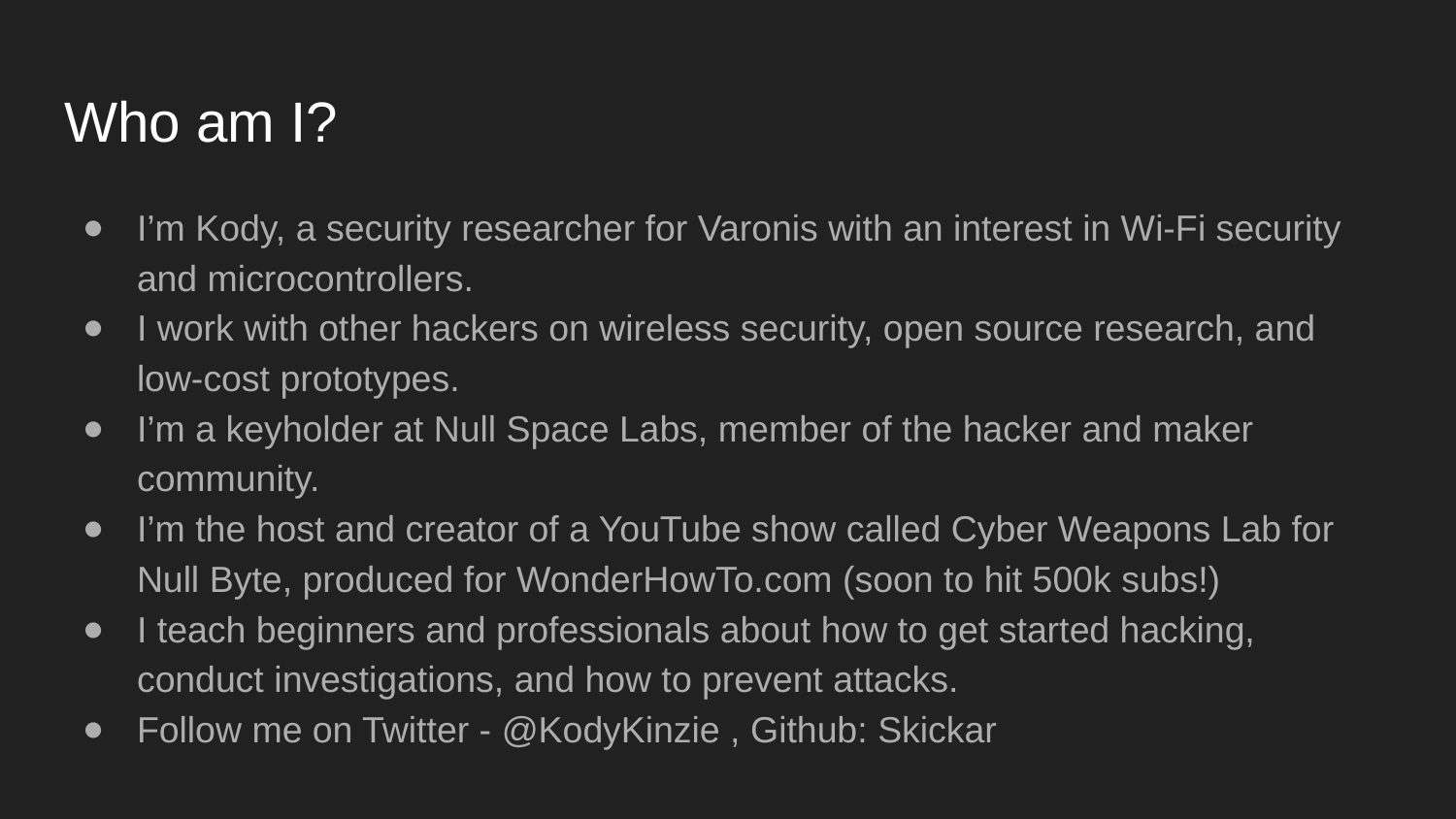

# Who am I?
I’m Kody, a security researcher for Varonis with an interest in Wi-Fi security and microcontrollers.
I work with other hackers on wireless security, open source research, and low-cost prototypes.
I’m a keyholder at Null Space Labs, member of the hacker and maker community.
I’m the host and creator of a YouTube show called Cyber Weapons Lab for Null Byte, produced for WonderHowTo.com (soon to hit 500k subs!)
I teach beginners and professionals about how to get started hacking, conduct investigations, and how to prevent attacks.
Follow me on Twitter - @KodyKinzie , Github: Skickar